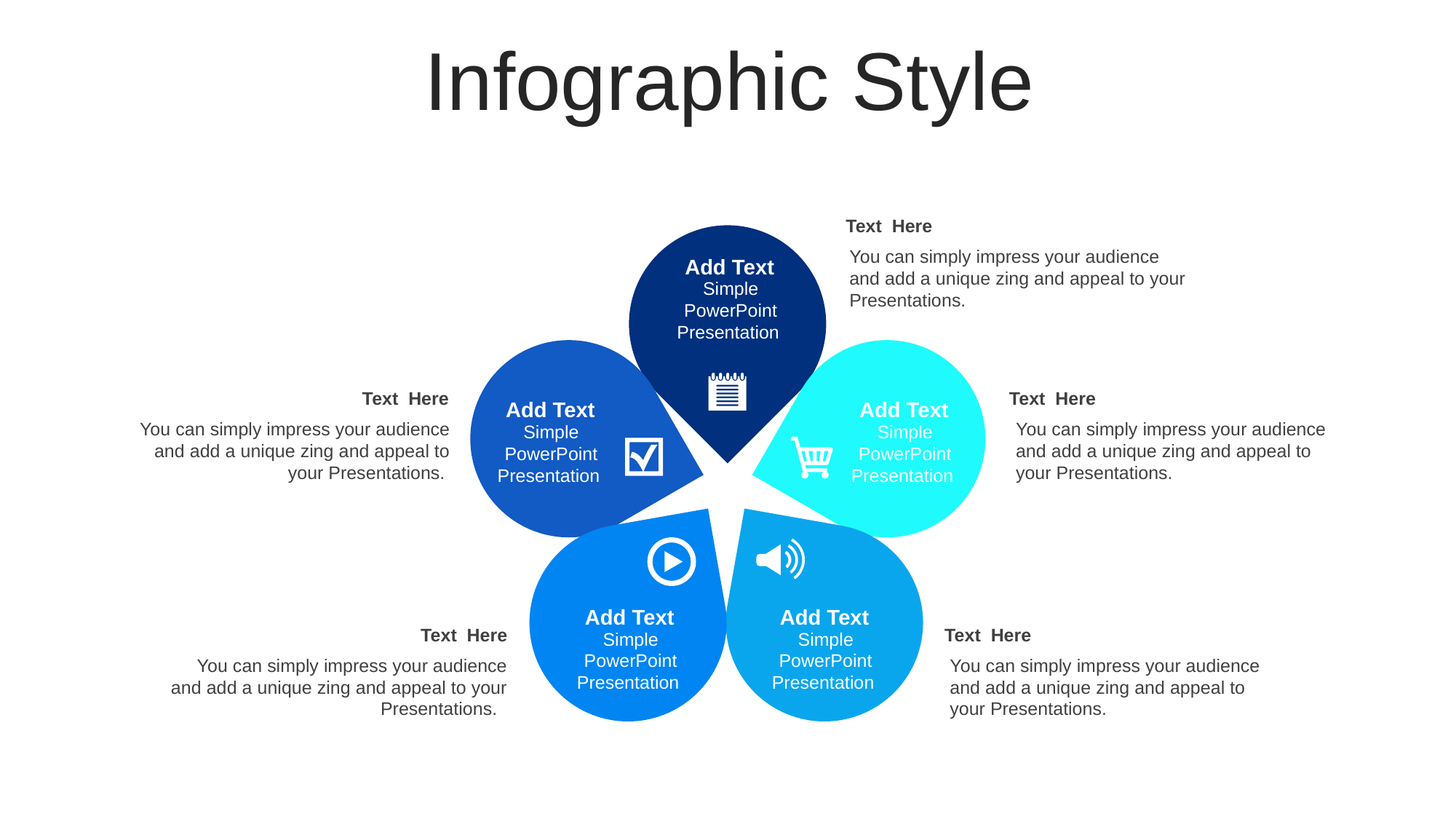

Infographic Style
Text  Here
You can simply impress your audience and add a unique zing and appeal to your Presentations.

Add Text
Simple PowerPoint Presentation
Add Text
Simple PowerPoint Presentation
Add Text
Simple PowerPoint Presentation
Add Text
Simple PowerPoint Presentation
Add Text
Simple PowerPoint Presentation

Text  Here
You can simply impress your audience and add a unique zing and appeal to your Presentations.
Text  Here
You can simply impress your audience and add a unique zing and appeal to your Presentations.

Text  Here
You can simply impress your audience and add a unique zing and appeal to your Presentations.
Text  Here
You can simply impress your audience and add a unique zing and appeal to your Presentations.